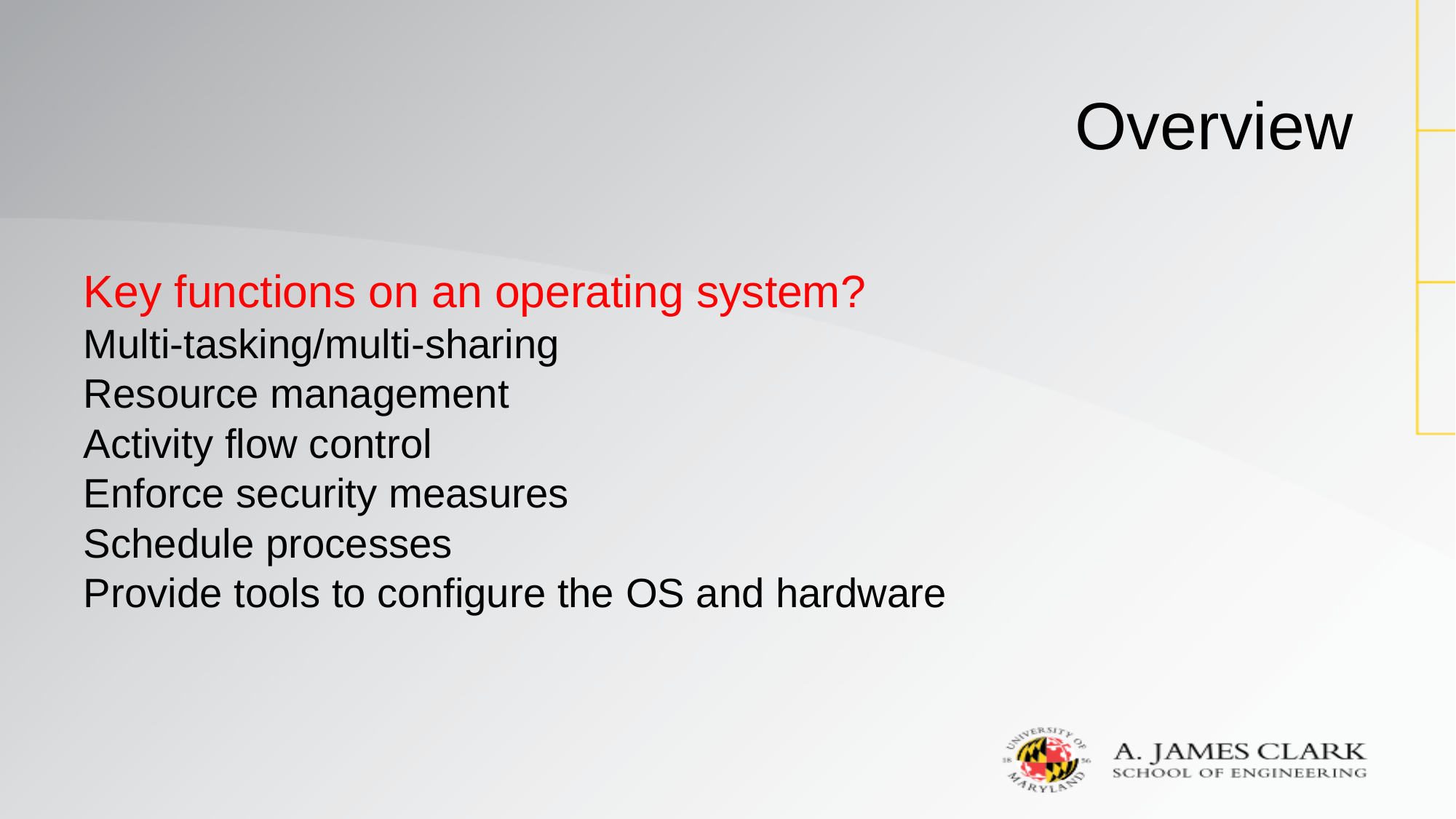

# Overview
Key functions on an operating system?
Multi-tasking/multi-sharing
Resource management
Activity flow control
Enforce security measures
Schedule processes
Provide tools to configure the OS and hardware